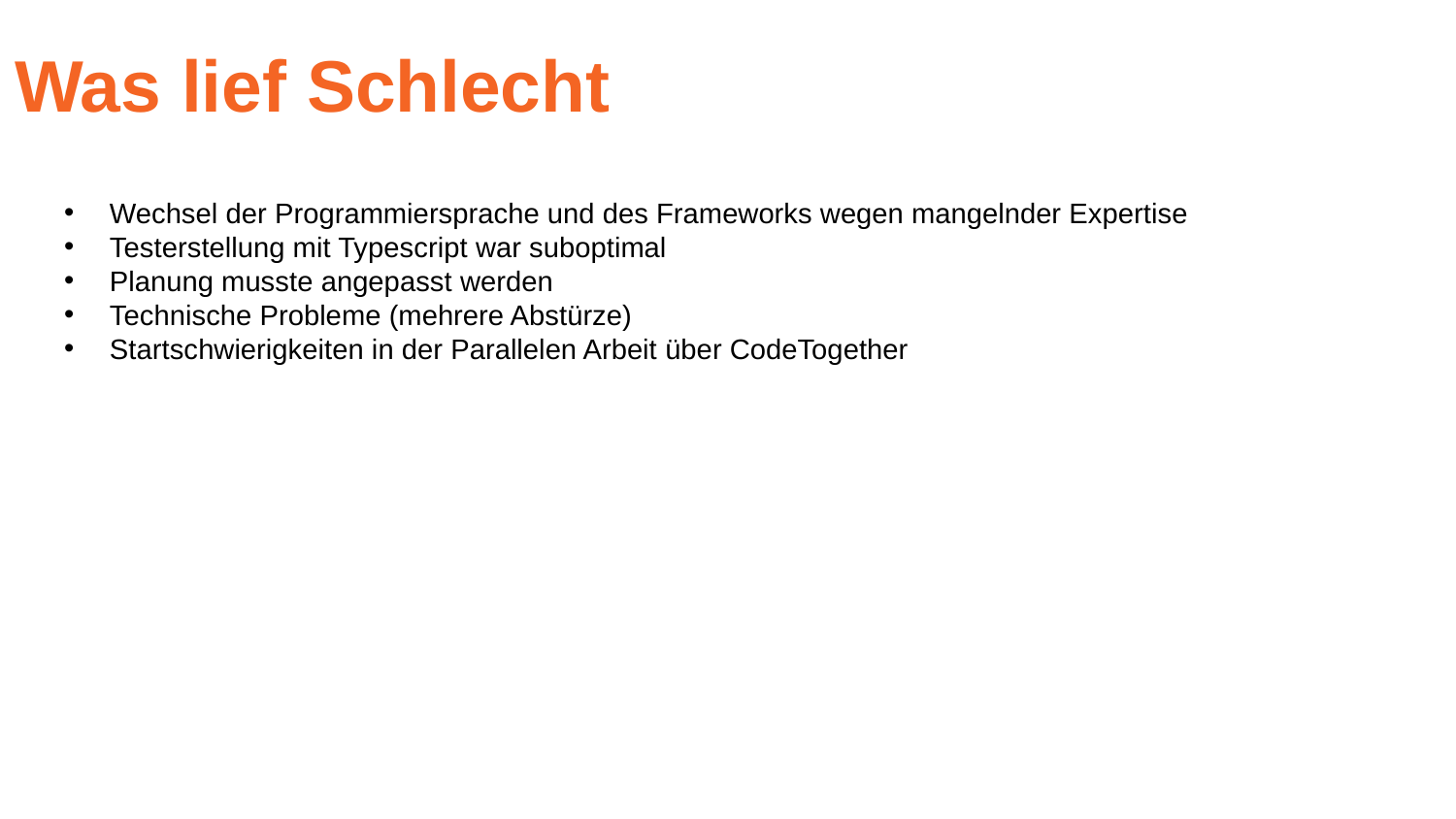

Was lief Schlecht
Wechsel der Programmiersprache und des Frameworks wegen mangelnder Expertise
Testerstellung mit Typescript war suboptimal
Planung musste angepasst werden
Technische Probleme (mehrere Abstürze)
Startschwierigkeiten in der Parallelen Arbeit über CodeTogether